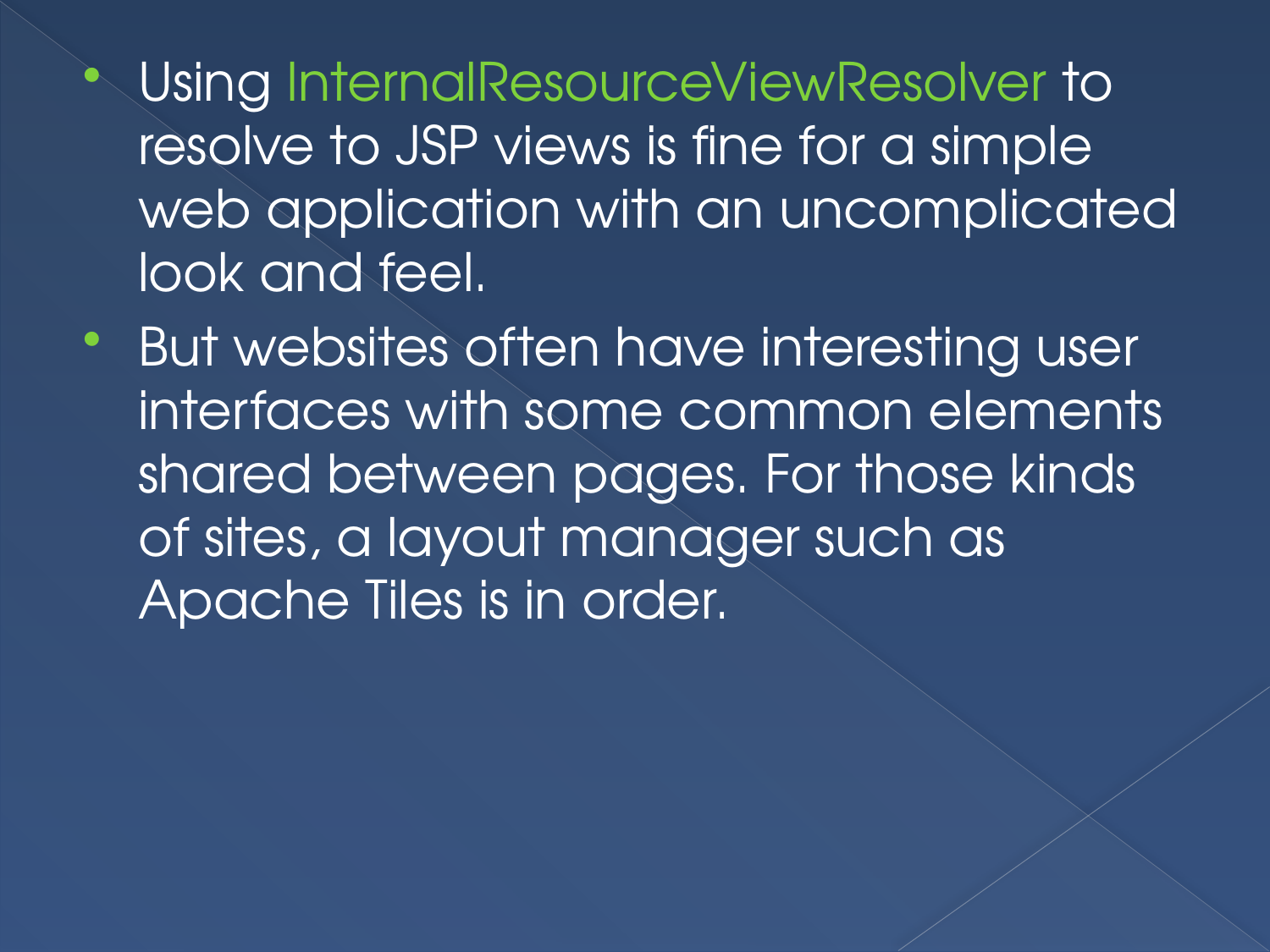

Using InternalResourceViewResolver to resolve to JSP views is fine for a simple web application with an uncomplicated look and feel.
But websites often have interesting user interfaces with some common elements shared between pages. For those kinds of sites, a layout manager such as Apache Tiles is in order.